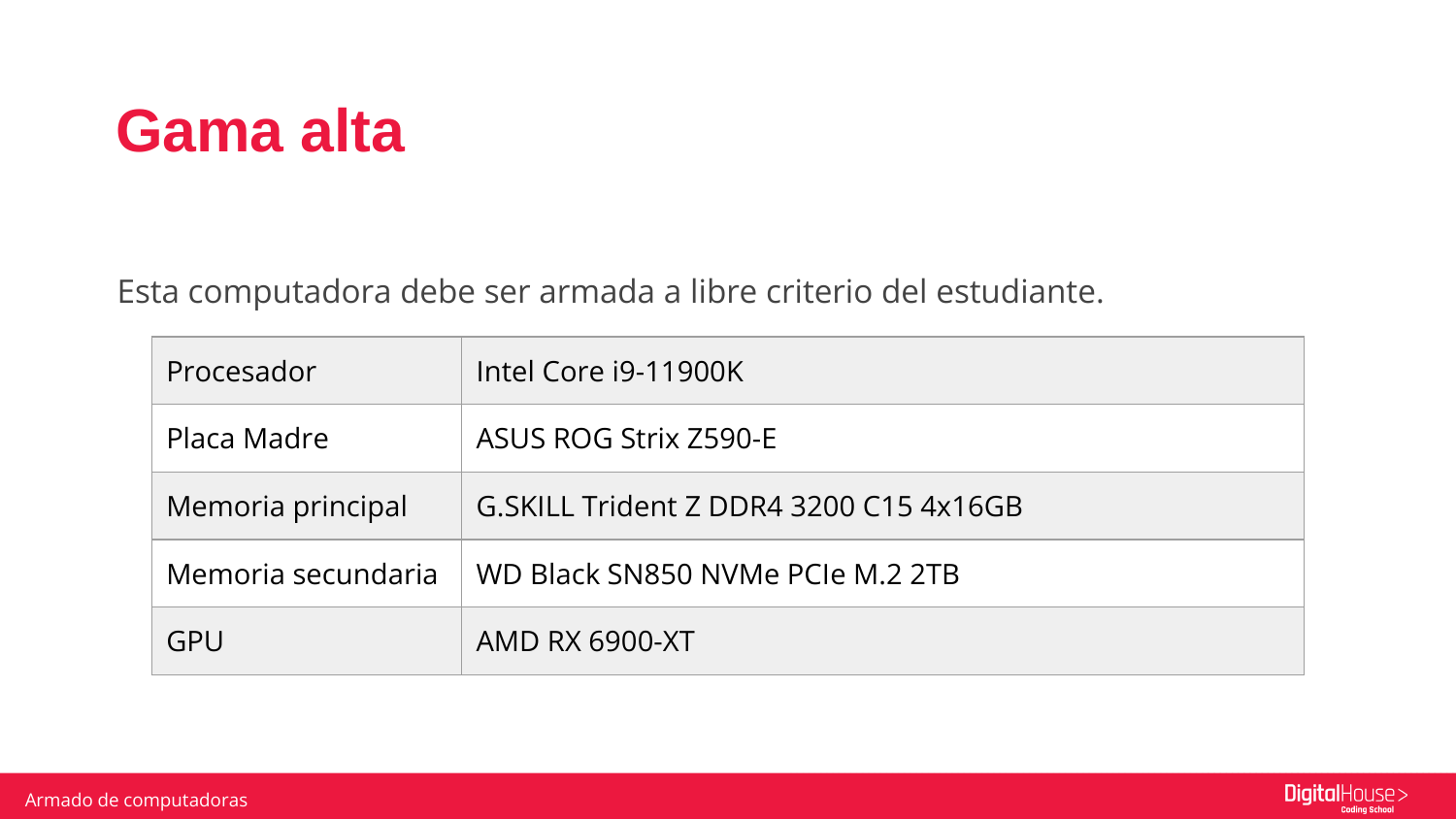

Gama alta

Esta computadora debe ser armada a libre criterio del estudiante.

| Procesador | Intel Core i9-11900K |
| --- | --- |
| Placa Madre | ASUS ROG Strix Z590-E |
| Memoria principal | G.SKILL Trident Z DDR4 3200 C15 4x16GB |
| Memoria secundaria | WD Black SN850 NVMe PCIe M.2 2TB |
| GPU | AMD RX 6900-XT |